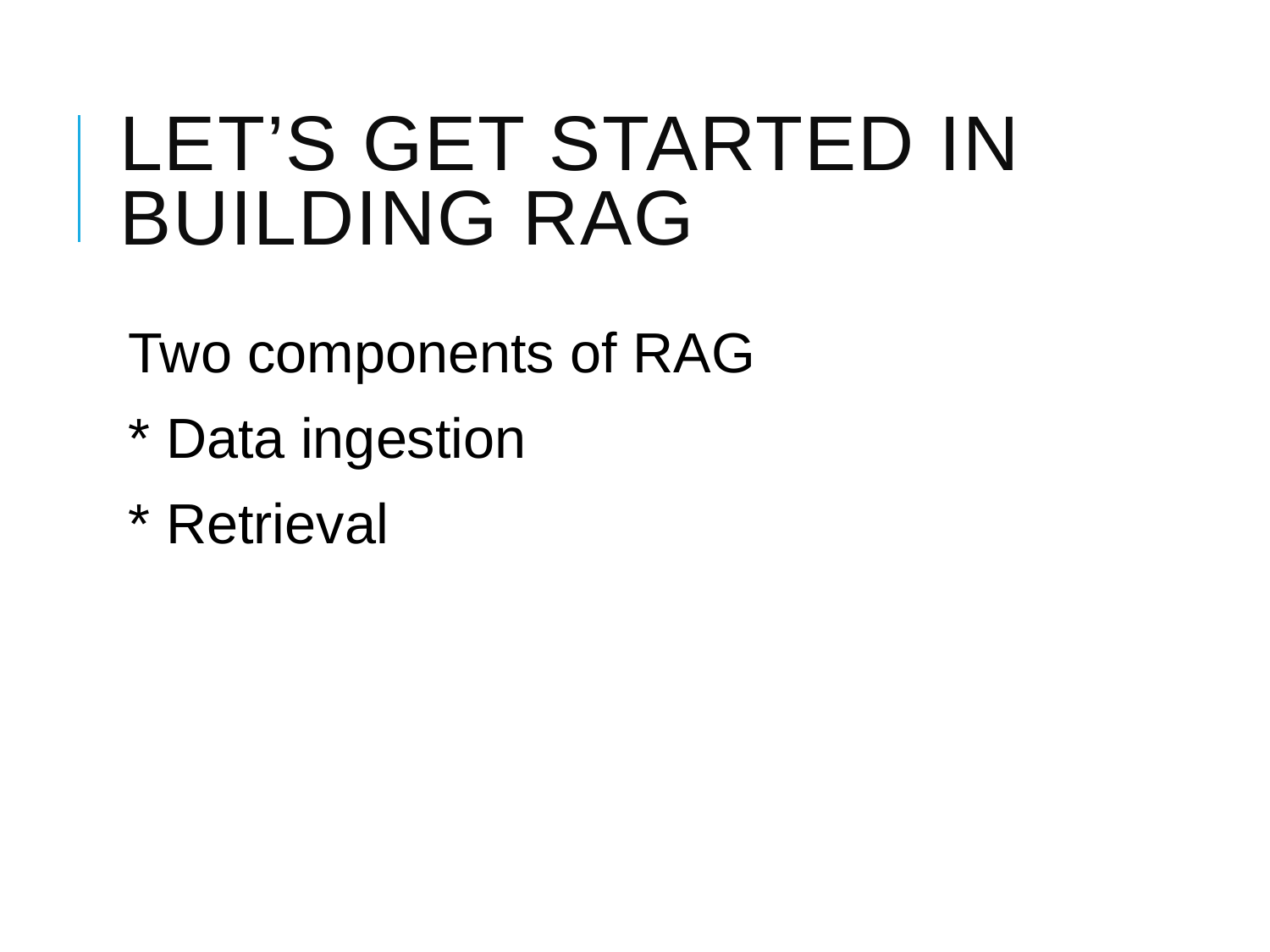

# Let’s get started in building RAG
Two components of RAG
* Data ingestion
* Retrieval